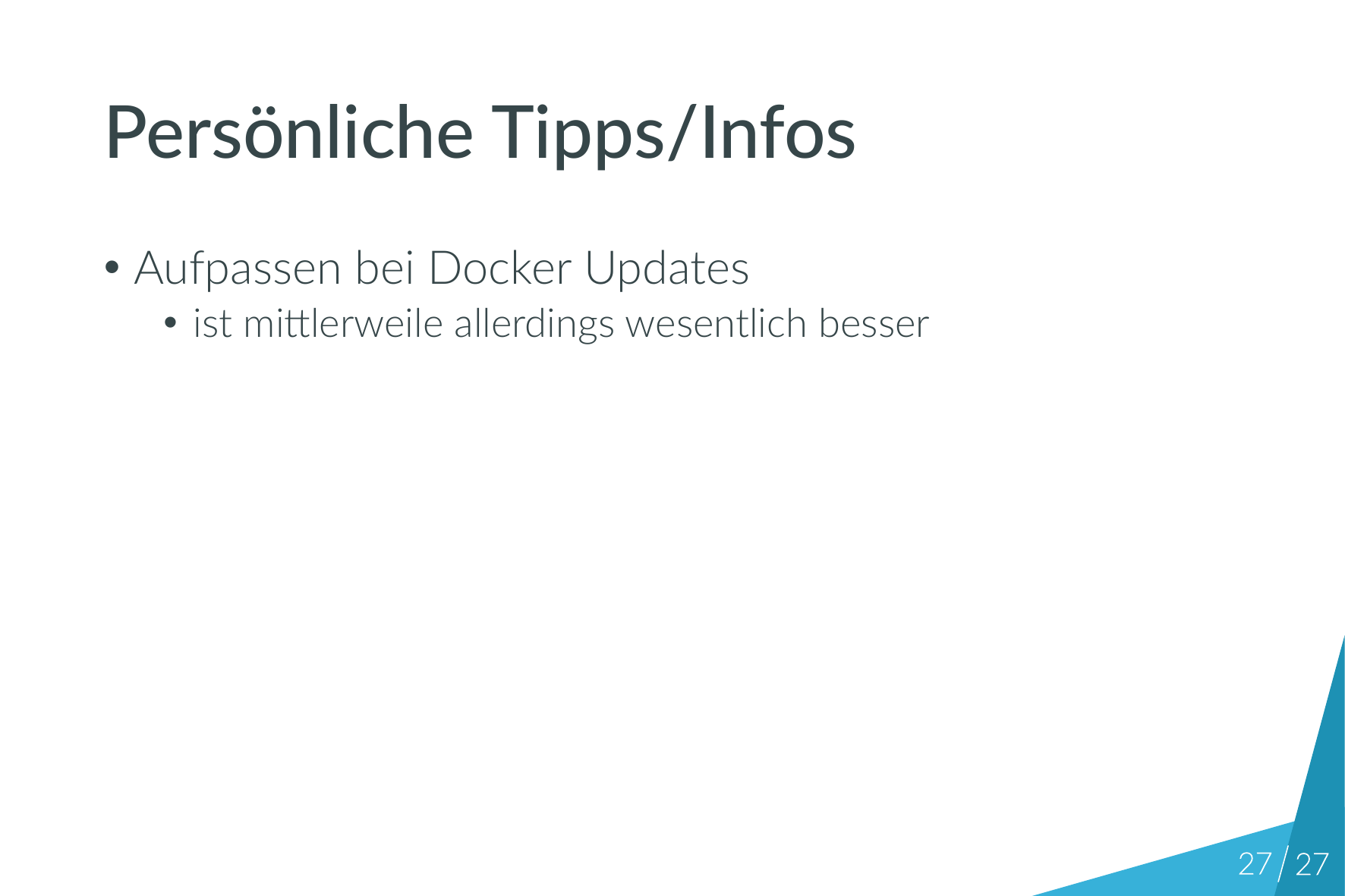

# Persönliche Tipps/Infos
Aufpassen bei Docker Updates
ist mittlerweile allerdings wesentlich besser
27